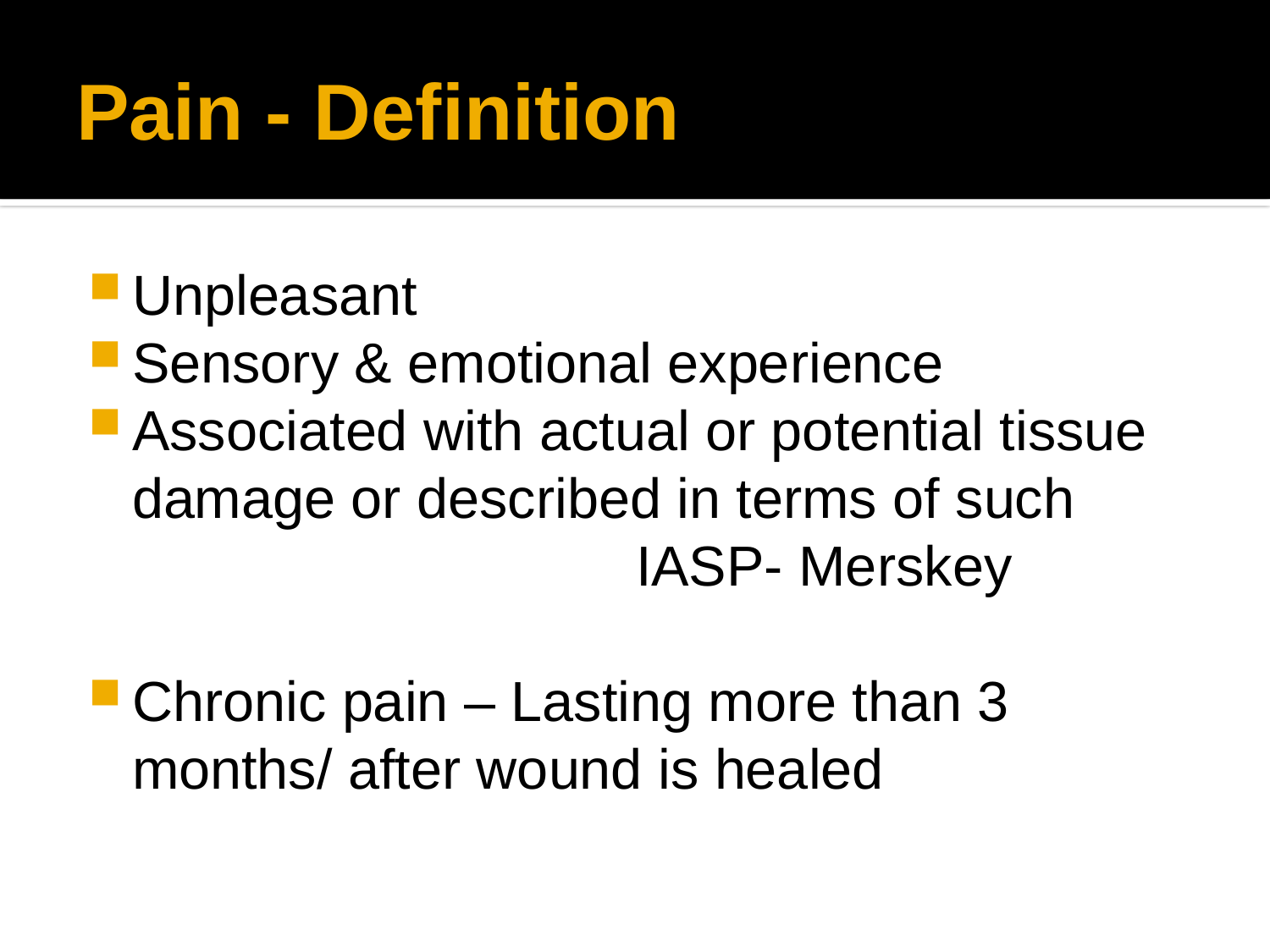

# Pain - Definition
Unpleasant
Sensory & emotional experience
Associated with actual or potential tissue damage or described in terms of such
                                   IASP- Merskey

Chronic pain – Lasting more than 3 months/ after wound is healed